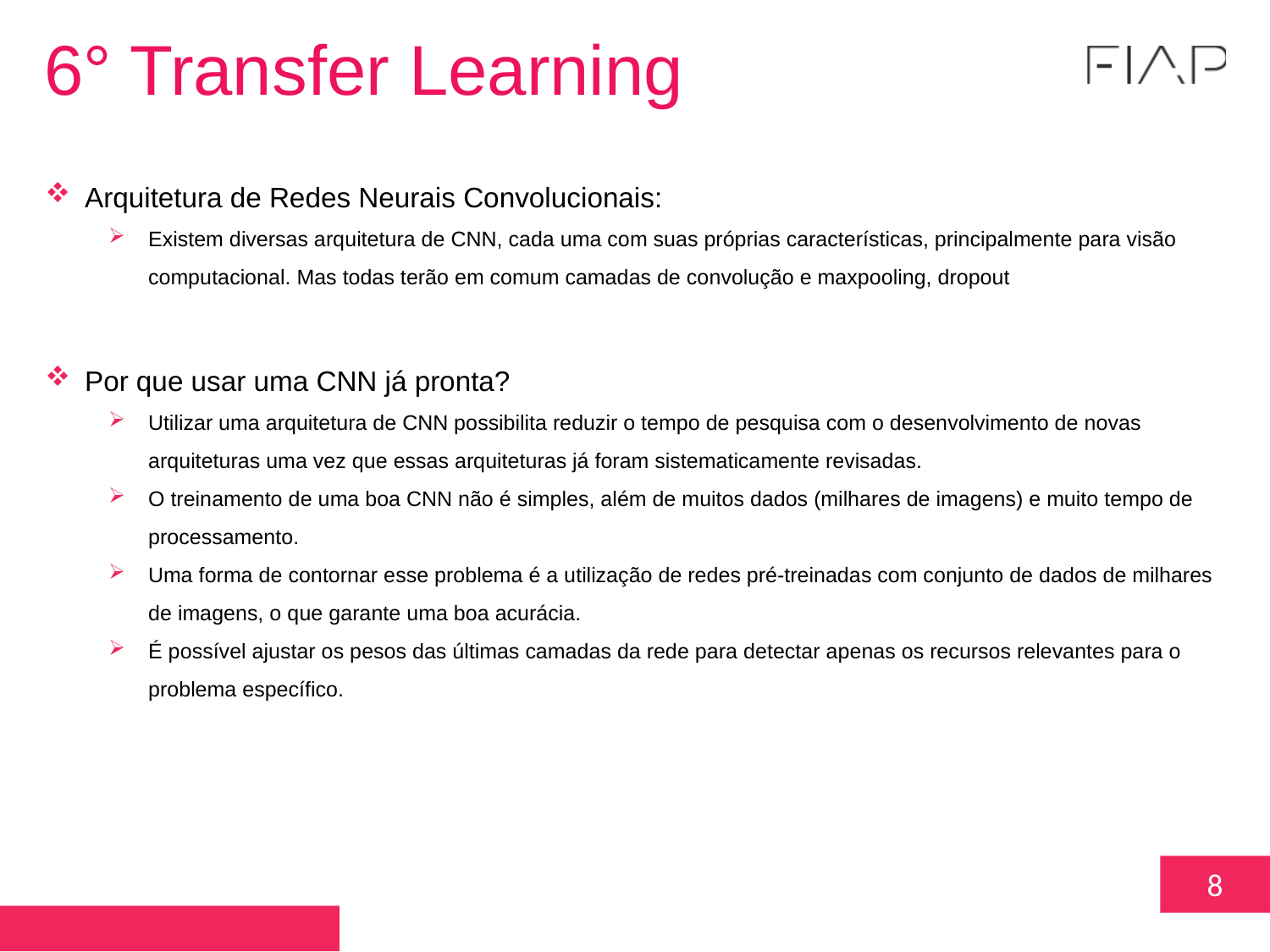

6° Transfer Learning
Arquitetura de Redes Neurais Convolucionais:
Existem diversas arquitetura de CNN, cada uma com suas próprias características, principalmente para visão computacional. Mas todas terão em comum camadas de convolução e maxpooling, dropout

Por que usar uma CNN já pronta?
Utilizar uma arquitetura de CNN possibilita reduzir o tempo de pesquisa com o desenvolvimento de novas arquiteturas uma vez que essas arquiteturas já foram sistematicamente revisadas.
O treinamento de uma boa CNN não é simples, além de muitos dados (milhares de imagens) e muito tempo de processamento.
Uma forma de contornar esse problema é a utilização de redes pré-treinadas com conjunto de dados de milhares de imagens, o que garante uma boa acurácia.
É possível ajustar os pesos das últimas camadas da rede para detectar apenas os recursos relevantes para o problema específico.